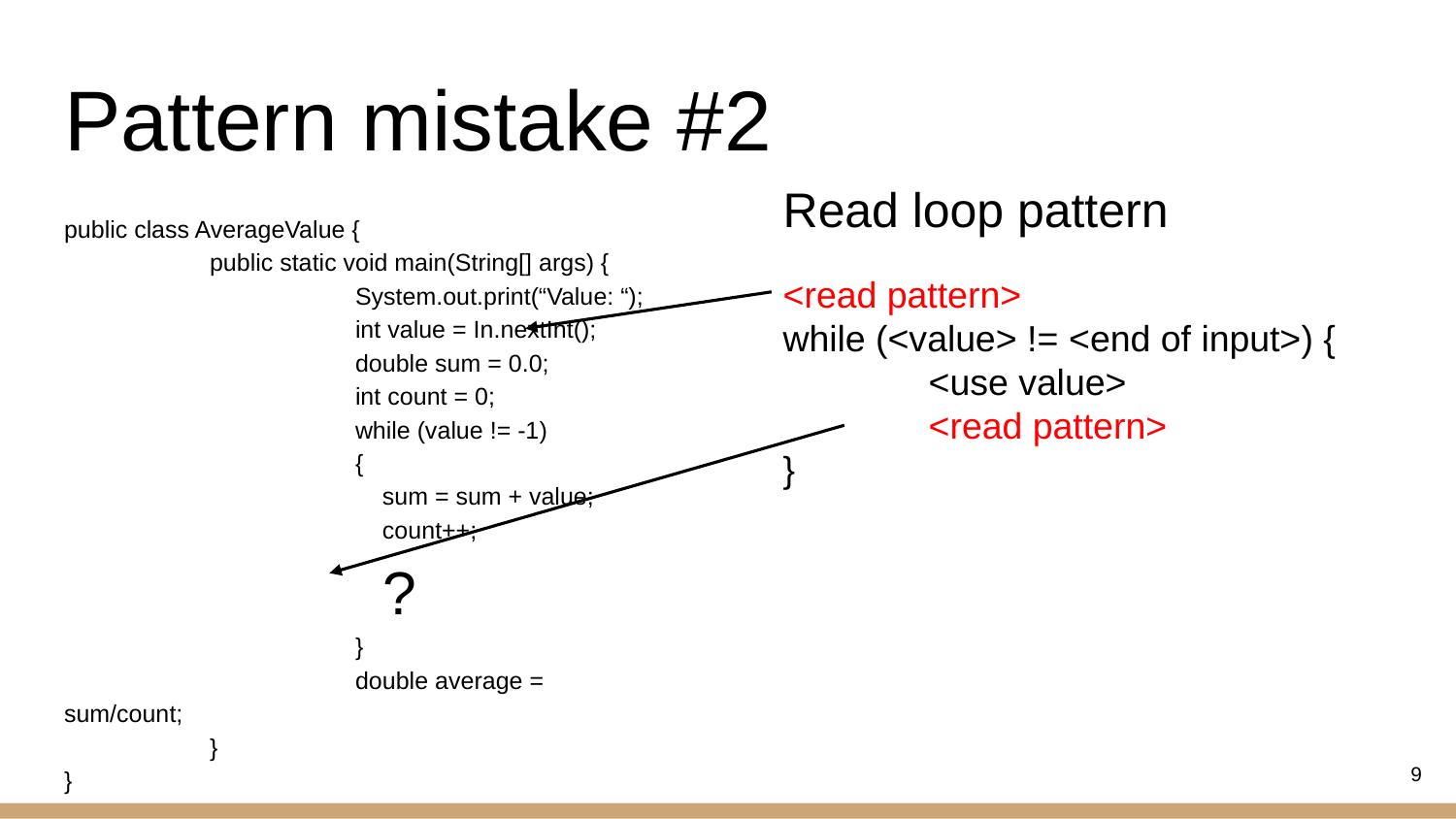

# Pattern mistake #2
Read loop pattern

<read pattern>
while (<value> != <end of input>) {
	<use value>
	<read pattern>
}
public class AverageValue {
	public static void main(String[] args) {
		System.out.print(“Value: “);
		int value = In.nextInt();
		double sum = 0.0;
		int count = 0;
		while (value != -1)
		{
		    sum = sum + value;
		    count++;
		    ?
		}
		double average = sum/count;
	}
}
9